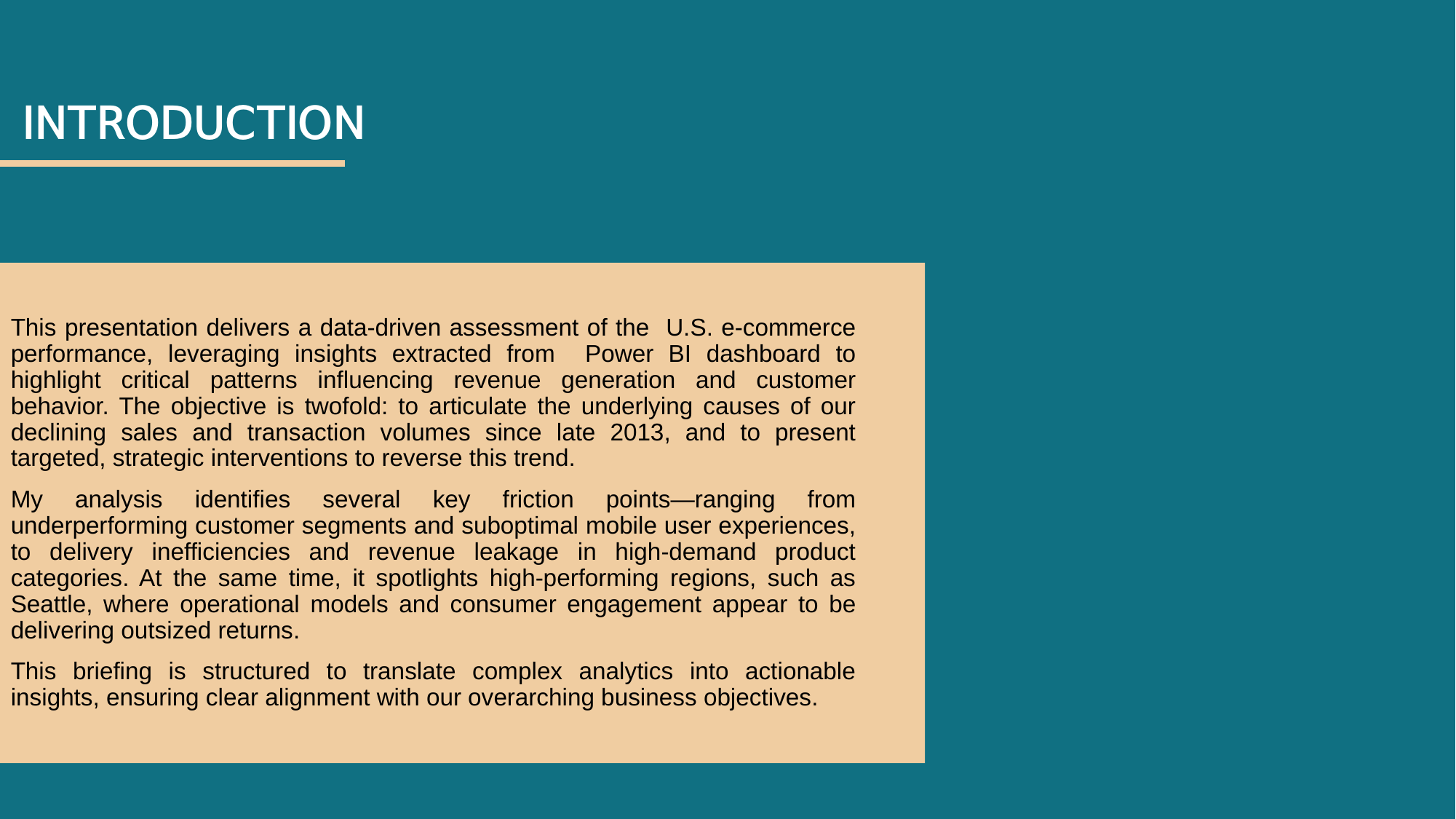

# INTRODUCTION

This presentation delivers a data-driven assessment of the  U.S. e-commerce performance, leveraging insights extracted from  Power BI dashboard to highlight critical patterns influencing revenue generation and customer behavior. The objective is twofold: to articulate the underlying causes of our declining sales and transaction volumes since late 2013, and to present targeted, strategic interventions to reverse this trend.
My analysis identifies several key friction points—ranging from underperforming customer segments and suboptimal mobile user experiences, to delivery inefficiencies and revenue leakage in high-demand product categories. At the same time, it spotlights high-performing regions, such as Seattle, where operational models and consumer engagement appear to be delivering outsized returns.
This briefing is structured to translate complex analytics into actionable insights, ensuring clear alignment with our overarching business objectives.
2